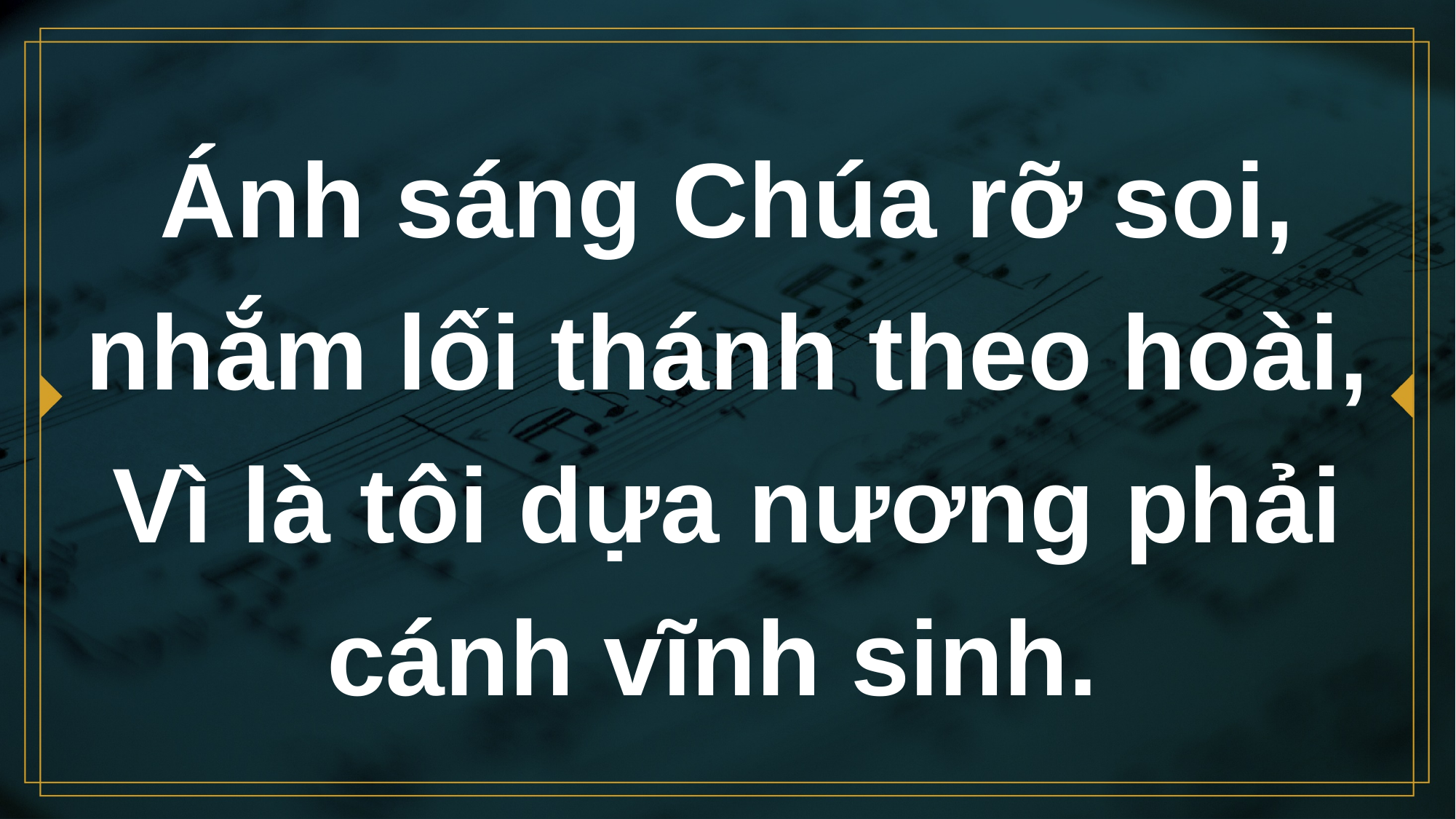

# Ánh sáng Chúa rỡ soi, nhắm lối thánh theo hoài, Vì là tôi dựa nương phải cánh vĩnh sinh.